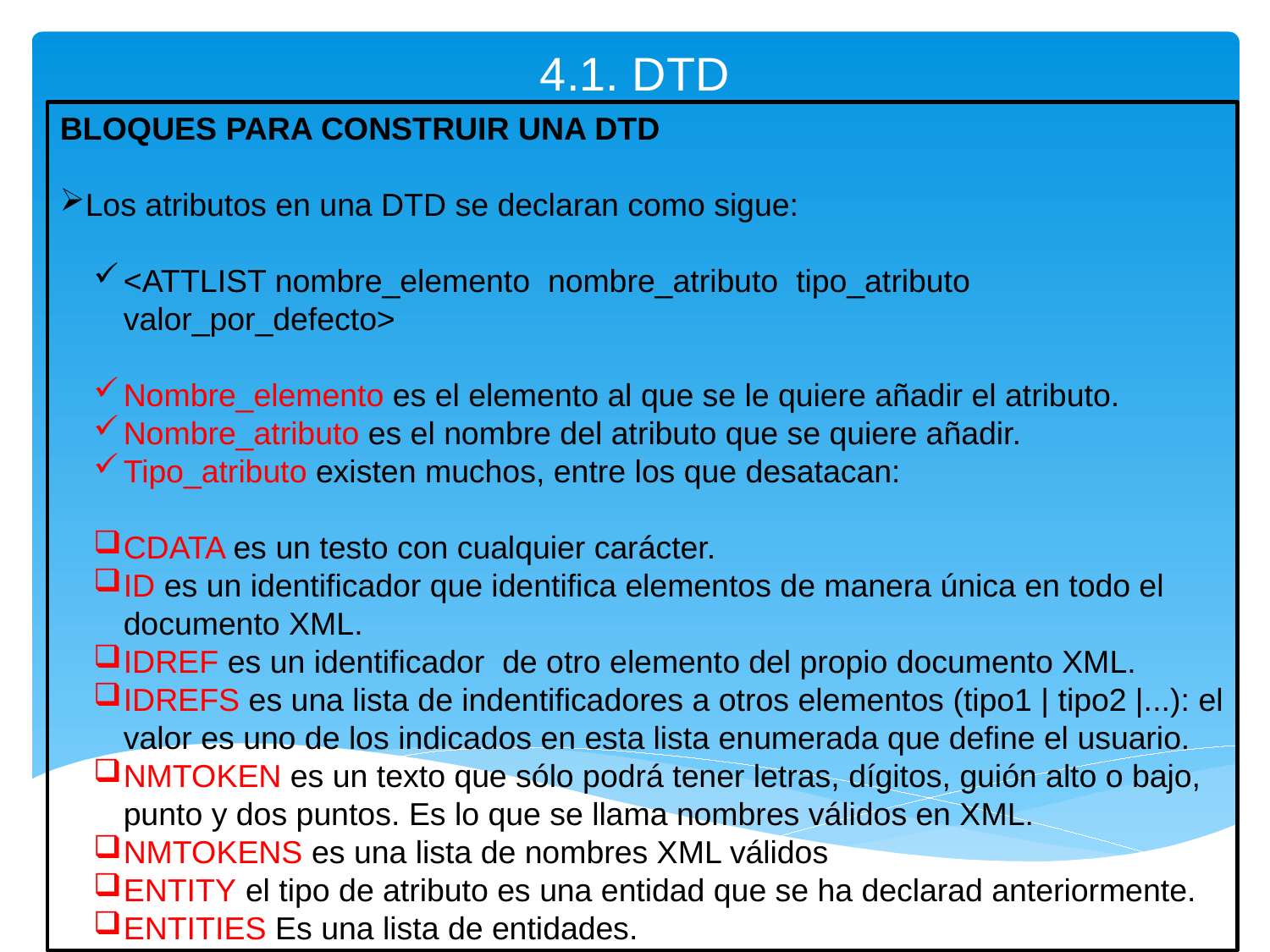

# 4.1. DTD
BLOQUES PARA CONSTRUIR UNA DTD

Los atributos en una DTD se declaran como sigue:

<ATTLIST nombre_elemento  nombre_atributo  tipo_atributo  valor_por_defecto>

Nombre_elemento es el elemento al que se le quiere añadir el atributo.
Nombre_atributo es el nombre del atributo que se quiere añadir.
Tipo_atributo existen muchos, entre los que desatacan:

CDATA es un testo con cualquier carácter.
ID es un identificador que identifica elementos de manera única en todo el documento XML.
IDREF es un identificador  de otro elemento del propio documento XML.
IDREFS es una lista de indentificadores a otros elementos (tipo1 | tipo2 |...): el valor es uno de los indicados en esta lista enumerada que define el usuario.
NMTOKEN es un texto que sólo podrá tener letras, dígitos, guión alto o bajo, punto y dos puntos. Es lo que se llama nombres válidos en XML.
NMTOKENS es una lista de nombres XML válidos
ENTITY el tipo de atributo es una entidad que se ha declarad anteriormente.
ENTITIES Es una lista de entidades.